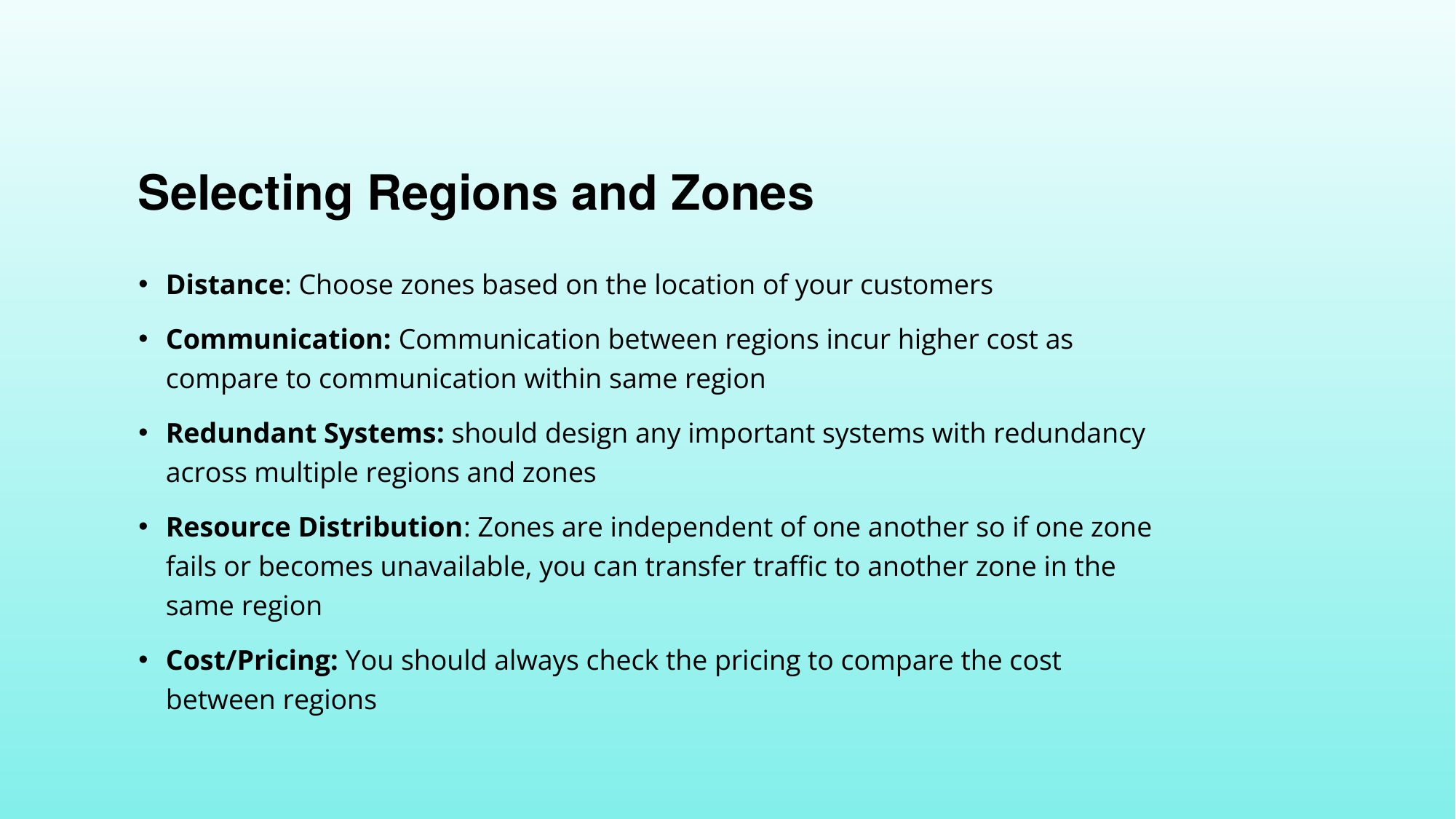

# Selecting Regions and Zones
Distance: Choose zones based on the location of your customers
Communication: Communication between regions incur higher cost as compare to communication within same region
Redundant Systems: should design any important systems with redundancy across multiple regions and zones
Resource Distribution: Zones are independent of one another so if one zone fails or becomes unavailable, you can transfer traffic to another zone in the same region
Cost/Pricing: You should always check the pricing to compare the cost between regions